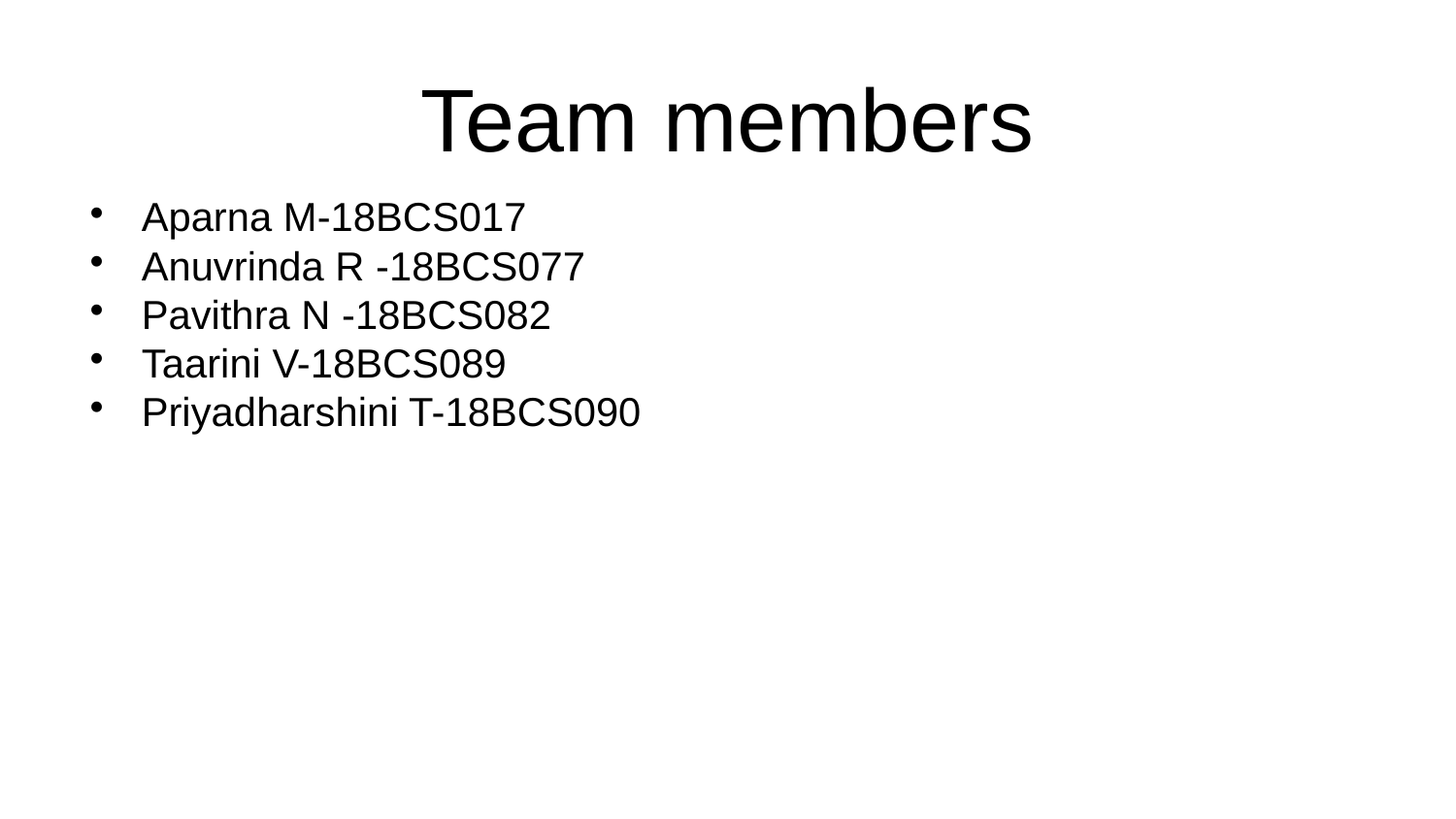

Team members
Aparna M-18BCS017
Anuvrinda R -18BCS077
Pavithra N -18BCS082
Taarini V-18BCS089
Priyadharshini T-18BCS090